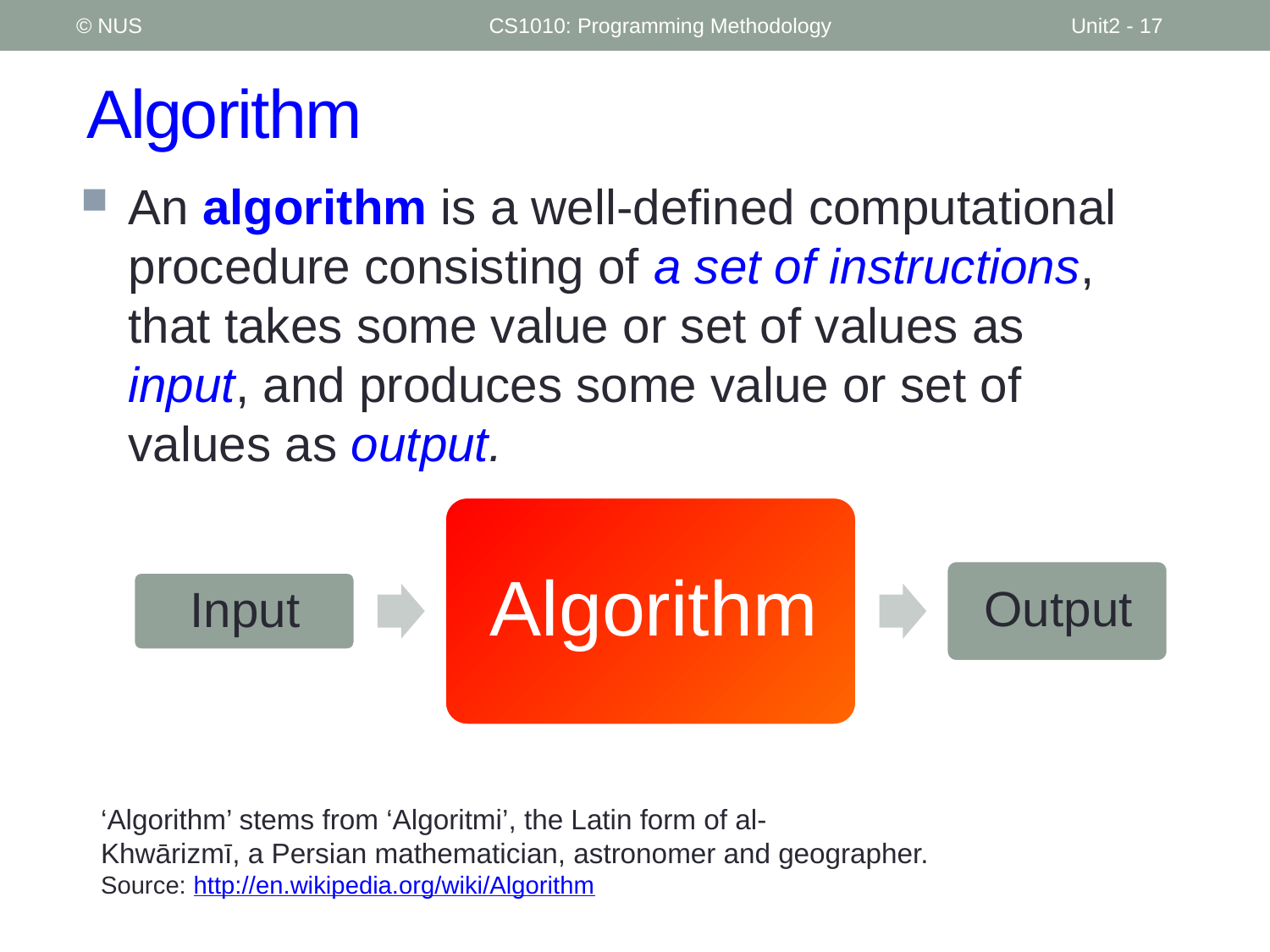

© NUS
CS1010: Programming Methodology
Unit2 - 17
# Algorithm
An algorithm is a well-defined computational procedure consisting of a set of instructions, that takes some value or set of values as input, and produces some value or set of values as output.
Input

Algorithm

Output
‘Algorithm’ stems from ‘Algoritmi’, the Latin form of al-Khwārizmī, a Persian mathematician, astronomer and geographer.
Source: http://en.wikipedia.org/wiki/Algorithm